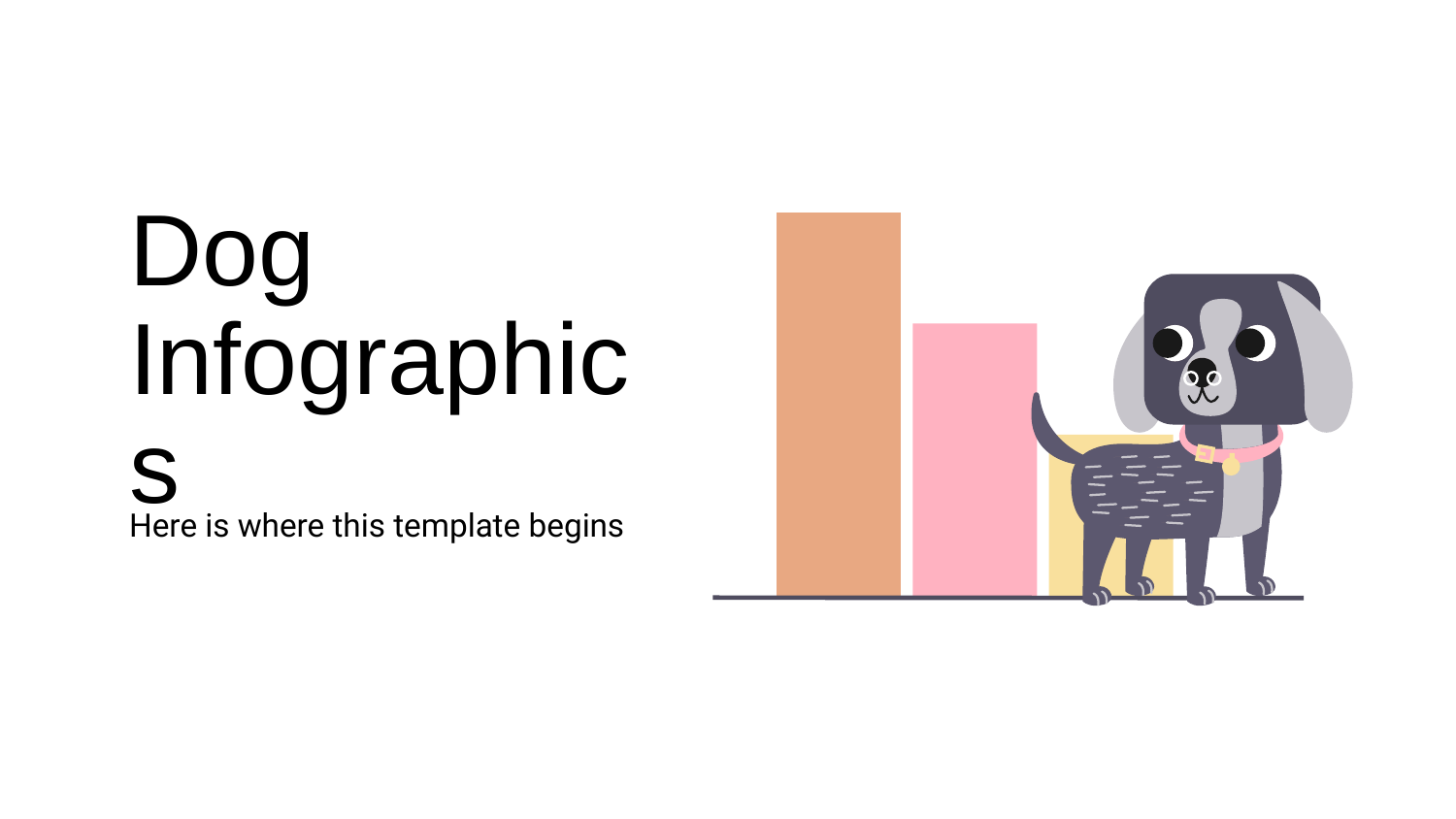

# Dog Infographics
Here is where this template begins